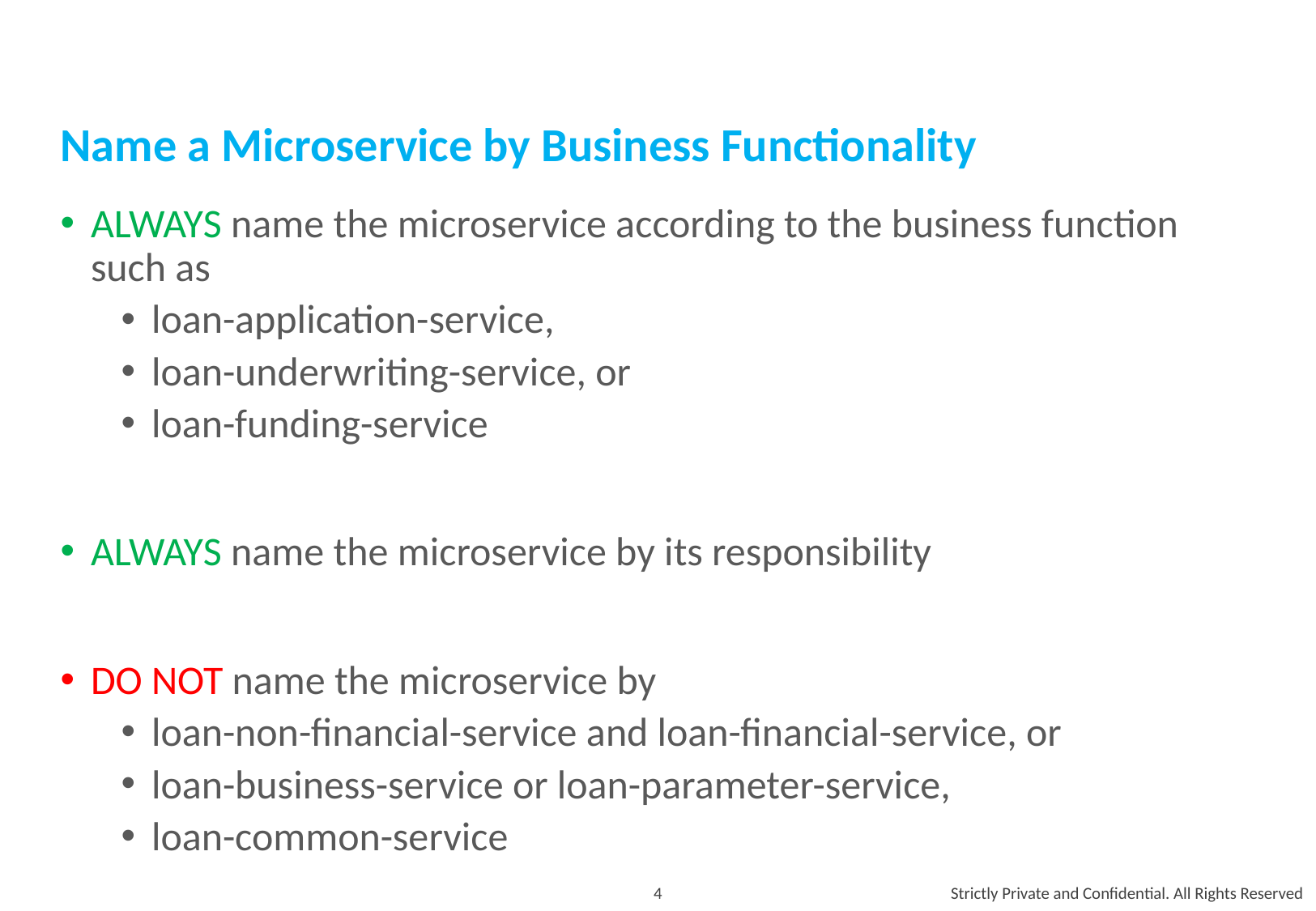

# Name a Microservice by Business Functionality
ALWAYS name the microservice according to the business function such as
loan-application-service,
loan-underwriting-service, or
loan-funding-service

ALWAYS name the microservice by its responsibility

DO NOT name the microservice by
loan-non-financial-service and loan-financial-service, or
loan-business-service or loan-parameter-service,
loan-common-service
4
Strictly Private and Confidential. All Rights Reserved